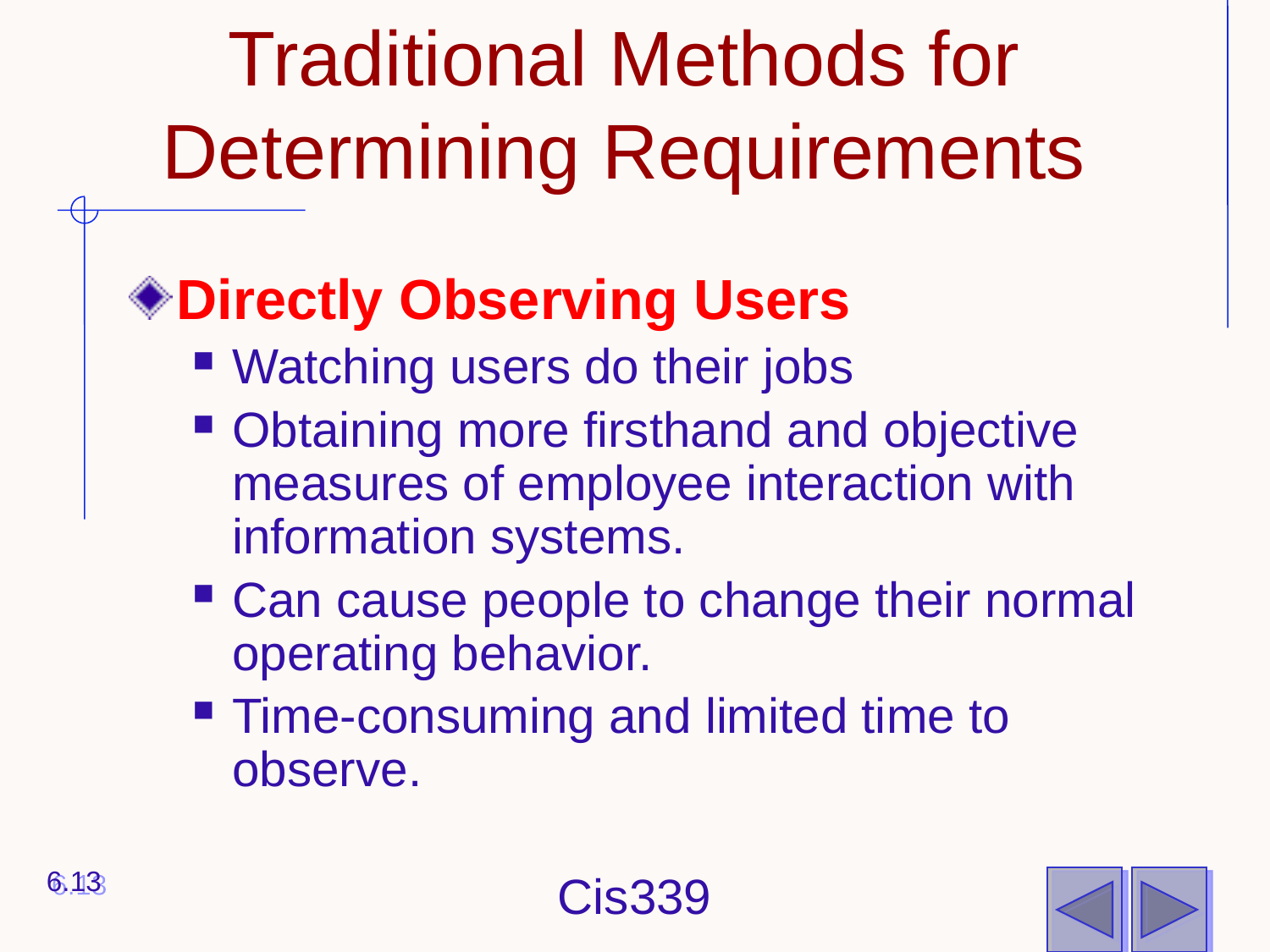

# Traditional Methods for Determining Requirements
Directly Observing Users
Watching users do their jobs
Obtaining more firsthand and objective measures of employee interaction with information systems.
Can cause people to change their normal operating behavior.
Time-consuming and limited time to observe.

6.13
Cis339